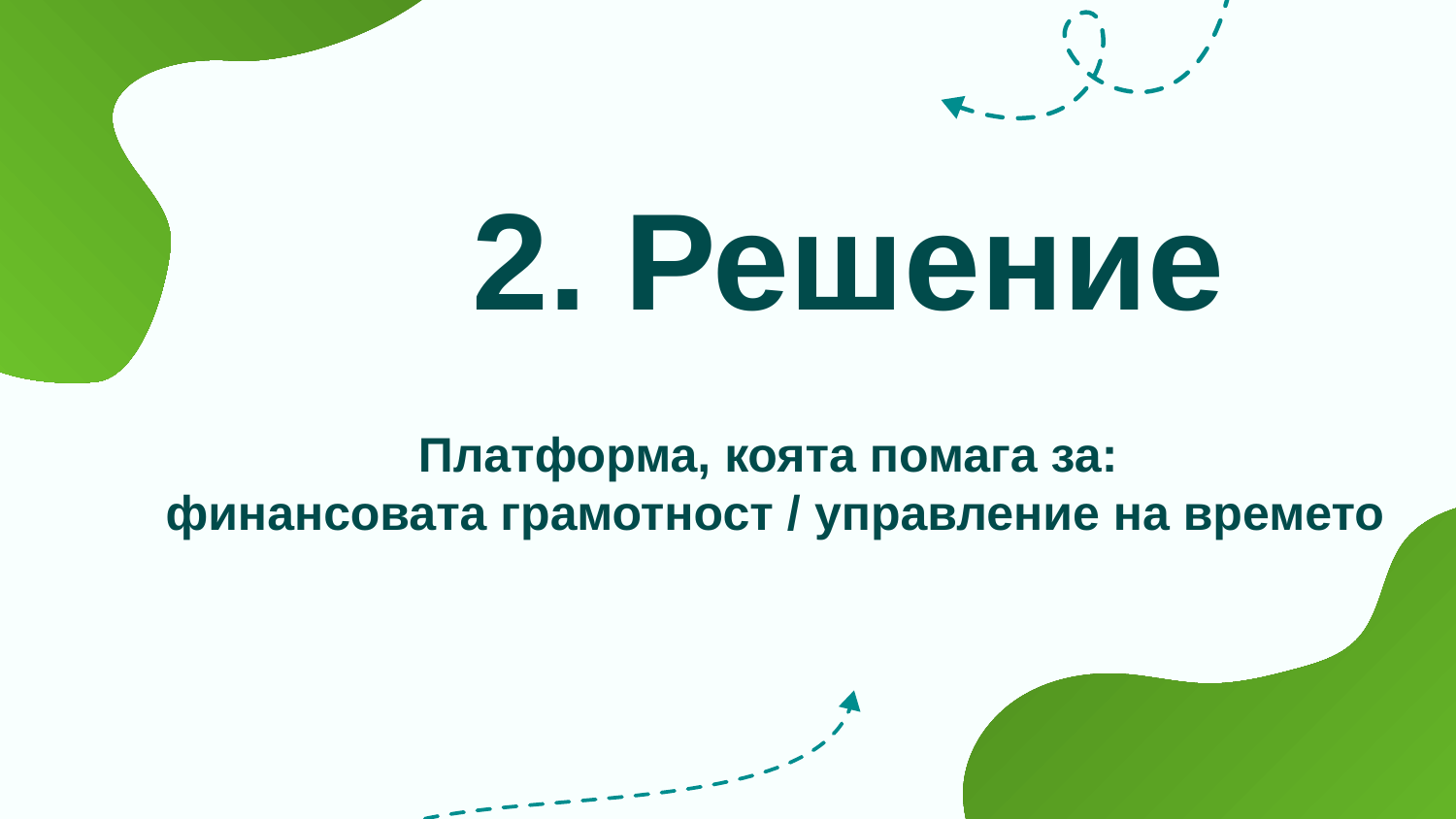

# 2. Решение
Платформа, коята помага за:
финансовата грамотност / управление на времето